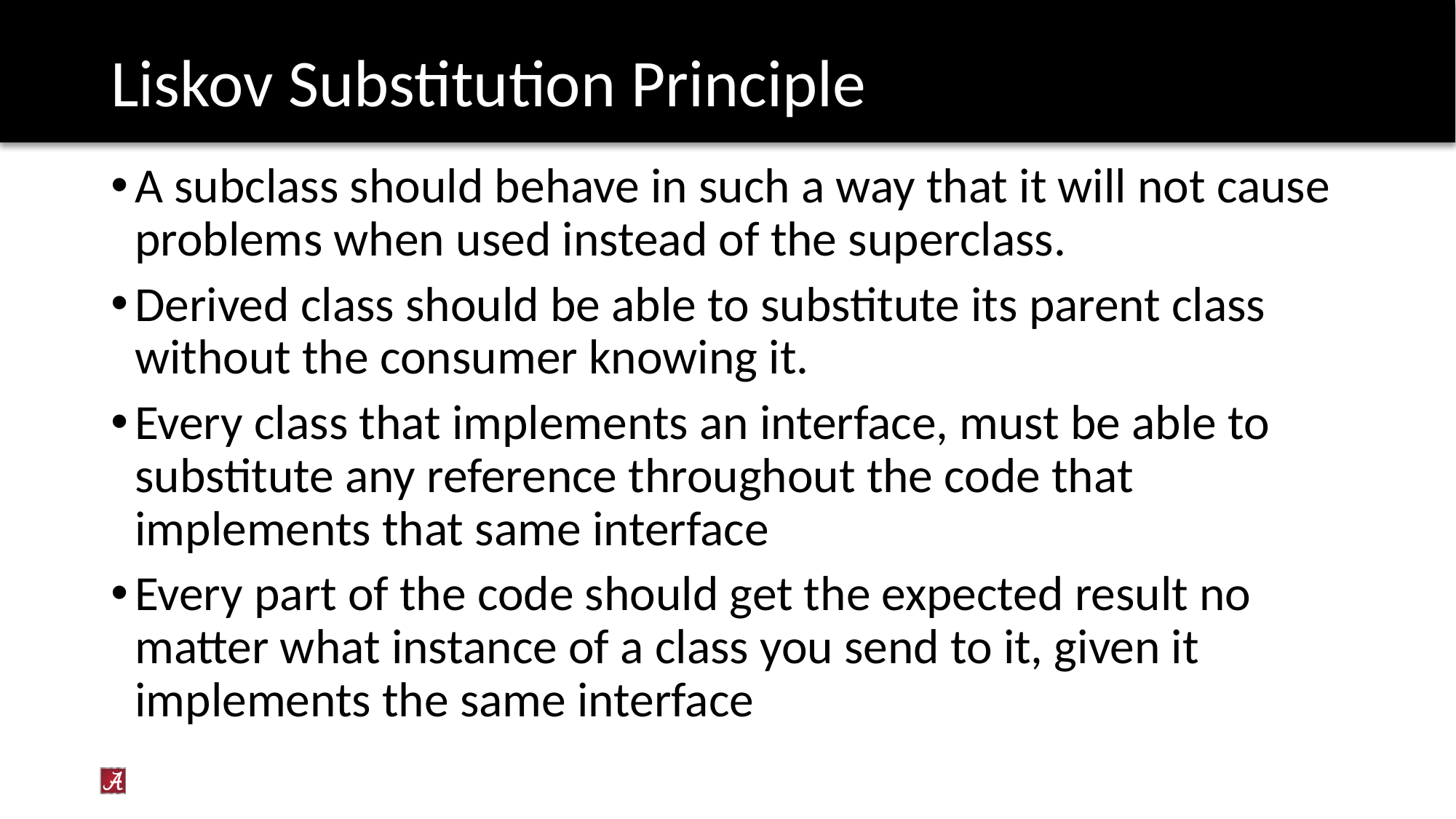

# Liskov Substitution Principle
A subclass should behave in such a way that it will not cause problems when used instead of the superclass.
Derived class should be able to substitute its parent class without the consumer knowing it.
Every class that implements an interface, must be able to substitute any reference throughout the code that implements that same interface
Every part of the code should get the expected result no matter what instance of a class you send to it, given it implements the same interface